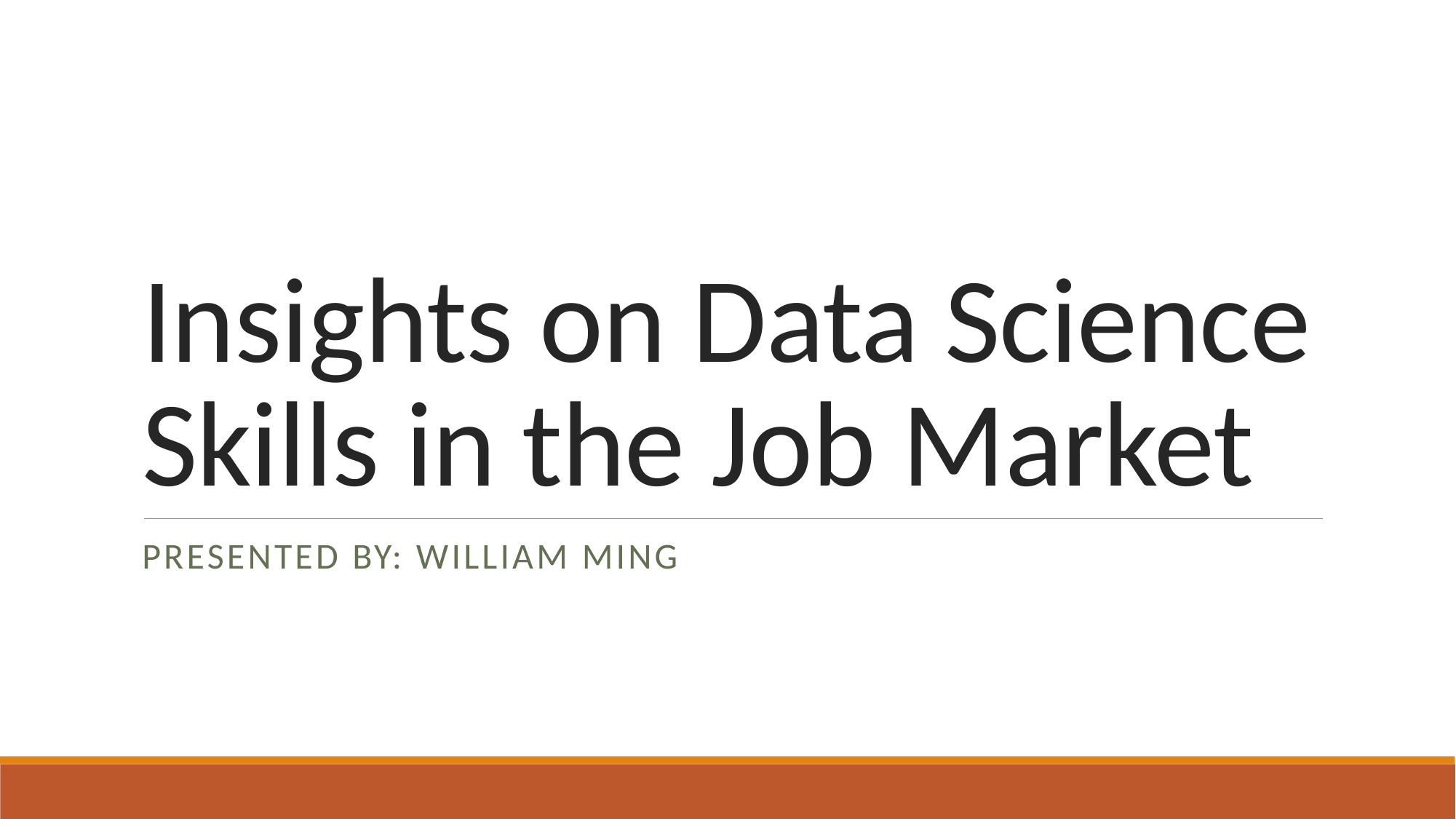

# Insights on Data Science Skills in the Job Market
Presented by: William Ming